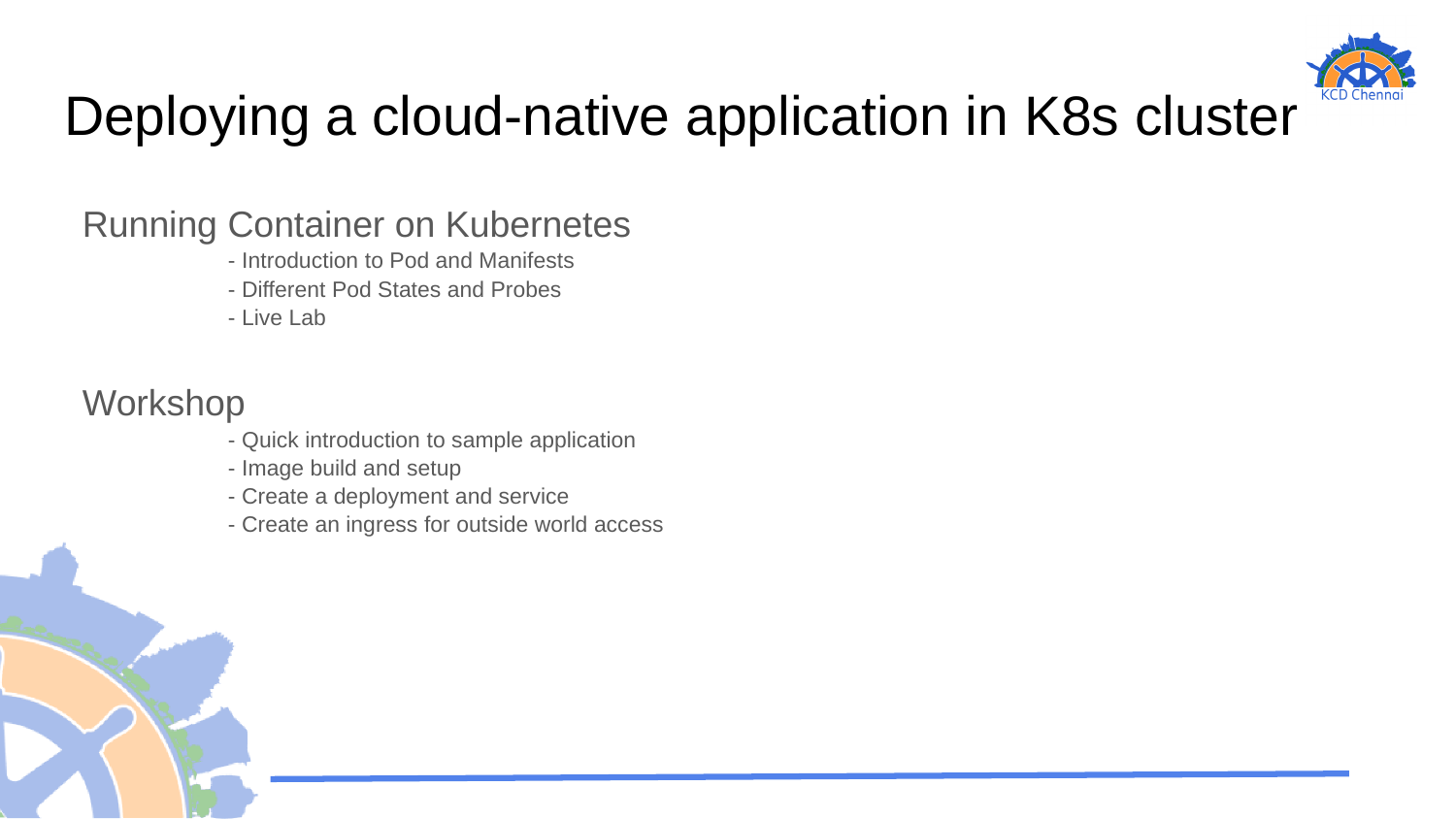

# Deploying a cloud-native application in K8s cluster
Running Container on Kubernetes
	- Introduction to Pod and Manifests
	- Different Pod States and Probes
	- Live Lab

Workshop
	- Quick introduction to sample application
	- Image build and setup
	- Create a deployment and service
	- Create an ingress for outside world access